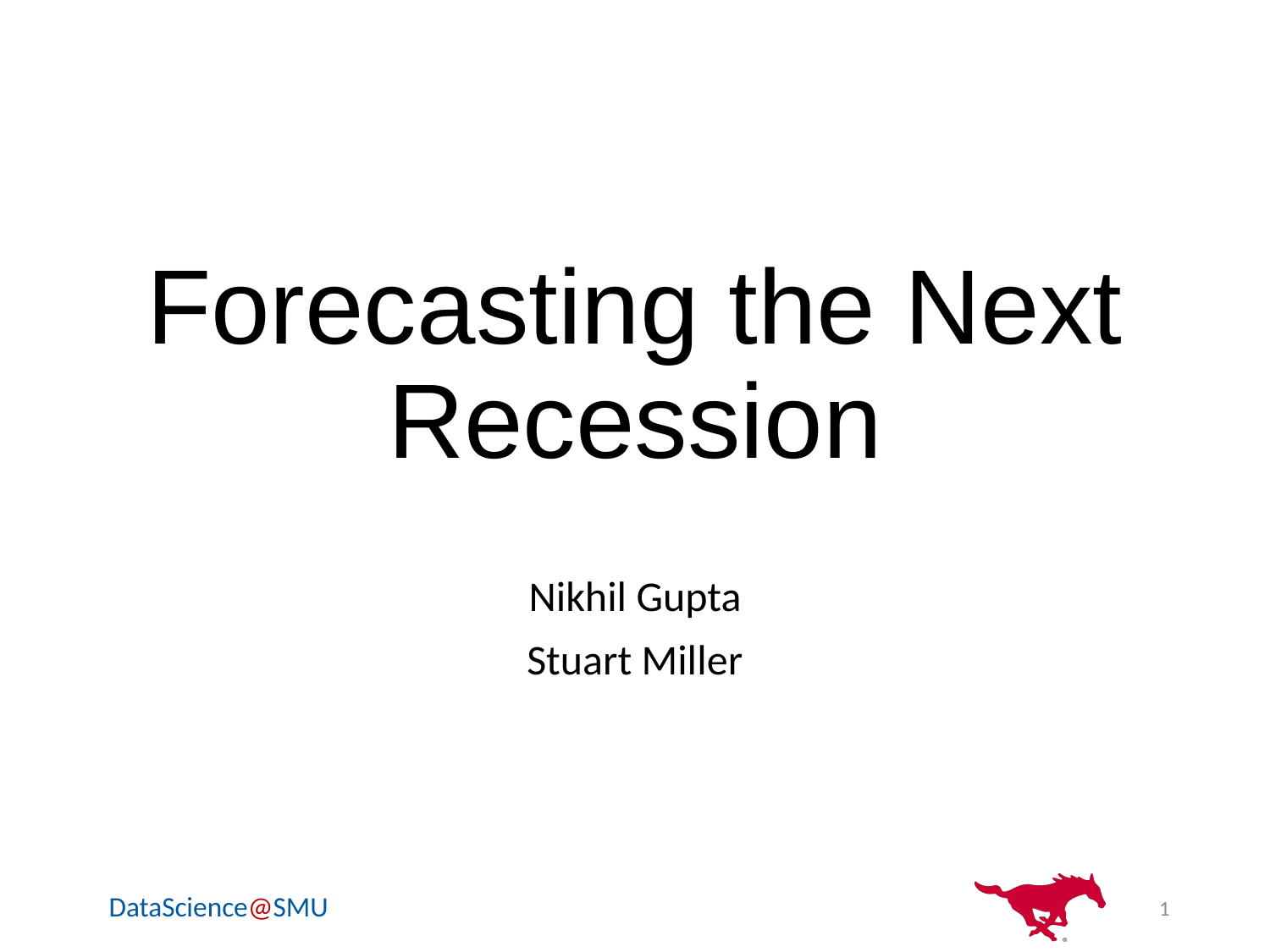

# Forecasting the Next Recession

Nikhil Gupta
Stuart Miller
1